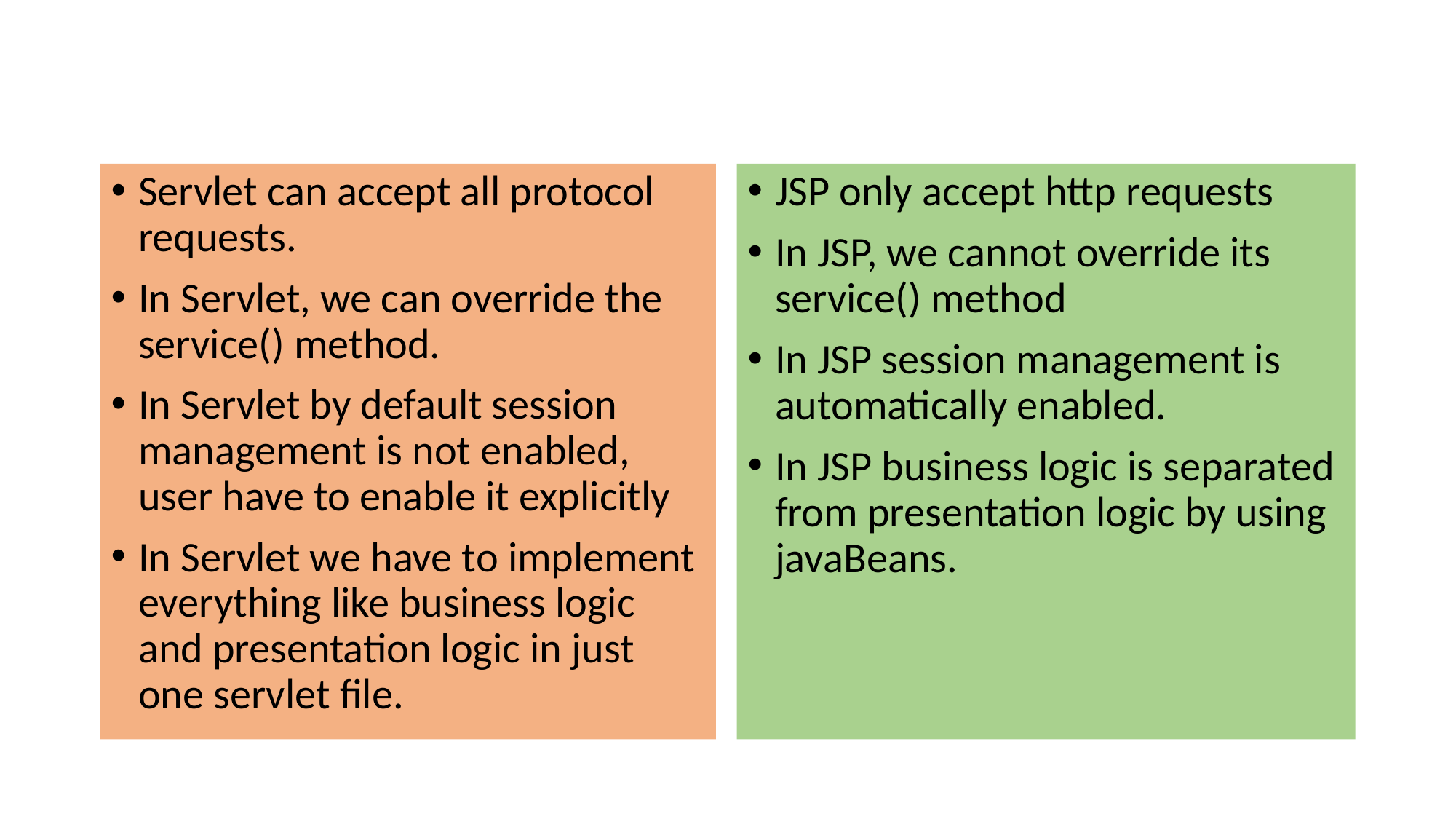

Servlet can accept all protocol requests.
In Servlet, we can override the service() method.
In Servlet by default session management is not enabled, user have to enable it explicitly
In Servlet we have to implement everything like business logic and presentation logic in just one servlet file.
JSP only accept http requests
In JSP, we cannot override its service() method
In JSP session management is automatically enabled.
In JSP business logic is separated from presentation logic by using javaBeans.